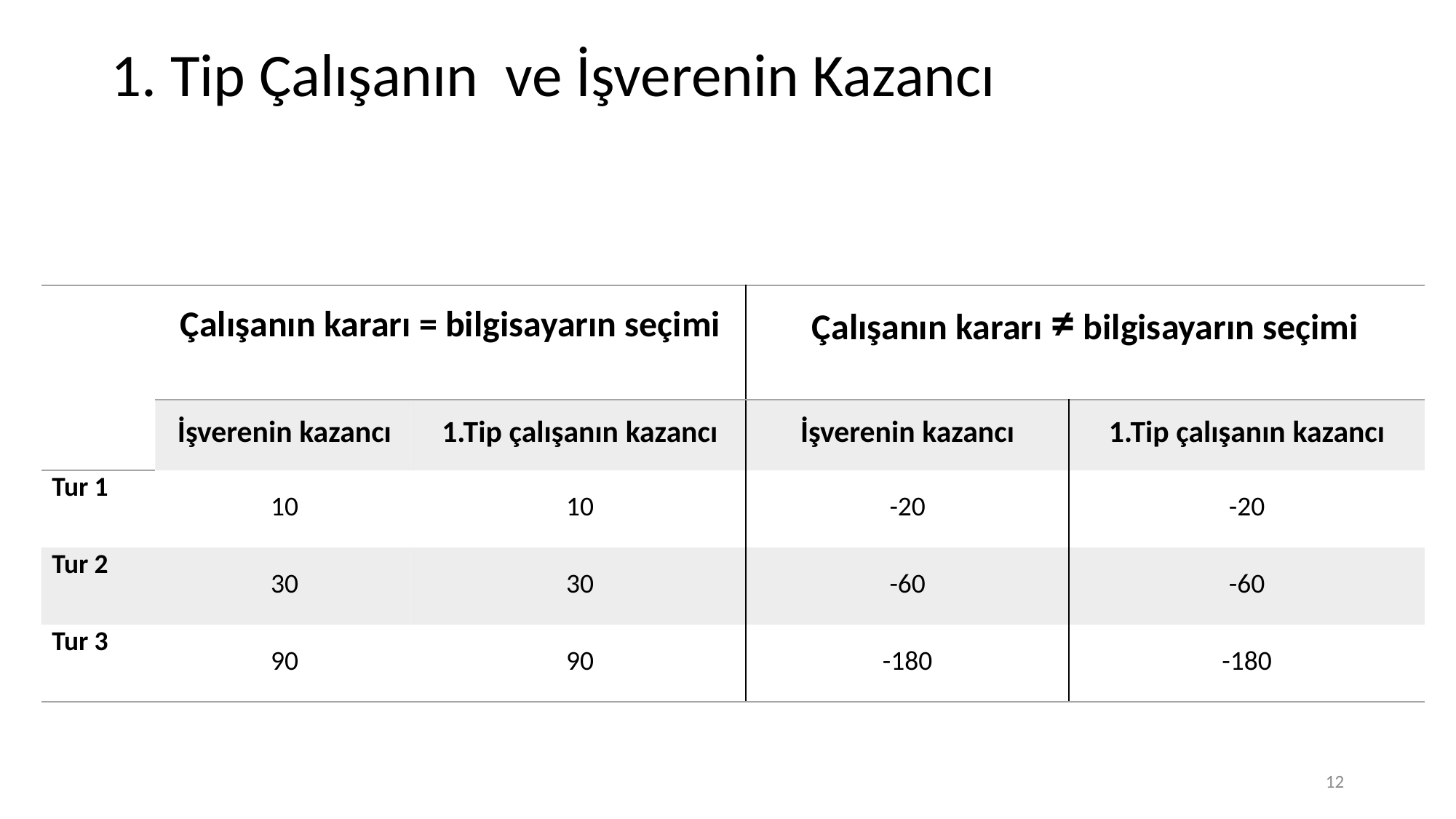

# 1. Tip Çalışanın  ve İşverenin Kazancı
|  | Çalışanın kararı = bilgisayarın seçimi |  | Çalışanın kararı ≠ bilgisayarın seçimi |  |
| --- | --- | --- | --- | --- |
|  | İşverenin kazancı | 1.Tip çalışanın kazancı | İşverenin kazancı | 1.Tip çalışanın kazancı |
| Tur 1 | 10 | 10 | -20 | -20 |
| Tur 2 | 30 | 30 | -60 | -60 |
| Tur 3 | 90 | 90 | -180 | -180 |
12